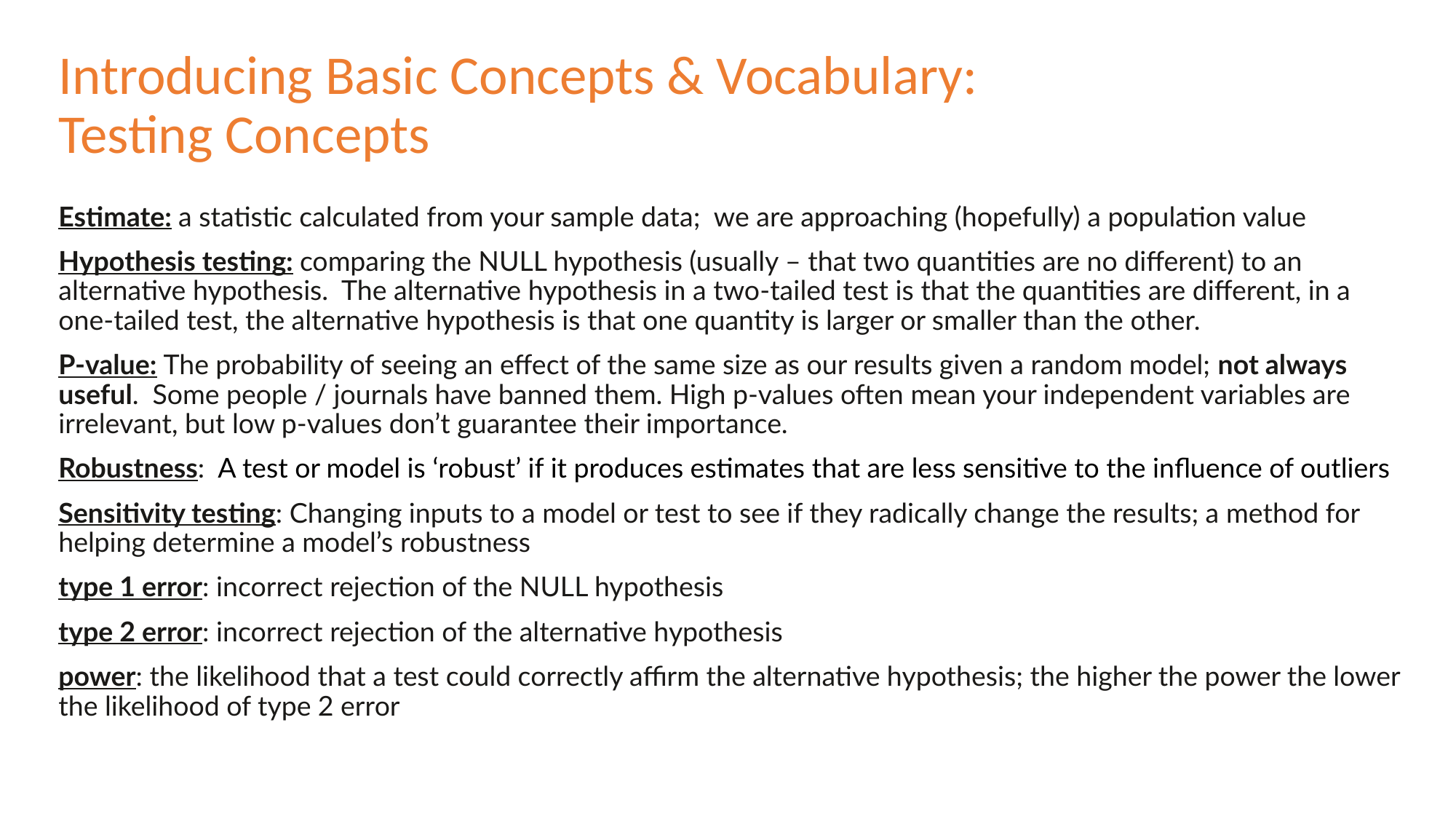

# Introducing Basic Concepts & Vocabulary: Testing Concepts
Estimate: a statistic calculated from your sample data;  we are approaching (hopefully) a population value
Hypothesis testing: comparing the NULL hypothesis (usually – that two quantities are no different) to an alternative hypothesis.  The alternative hypothesis in a two-tailed test is that the quantities are different, in a one-tailed test, the alternative hypothesis is that one quantity is larger or smaller than the other.
P-value: The probability of seeing an effect of the same size as our results given a random model; not always useful.  Some people / journals have banned them. High p-values often mean your independent variables are irrelevant, but low p-values don’t guarantee their importance.
Robustness:  A test or model is ‘robust’ if it produces estimates that are less sensitive to the influence of outliers
Sensitivity testing: Changing inputs to a model or test to see if they radically change the results; a method for helping determine a model’s robustness
type 1 error: incorrect rejection of the NULL hypothesis
type 2 error: incorrect rejection of the alternative hypothesis
power: the likelihood that a test could correctly affirm the alternative hypothesis; the higher the power the lower the likelihood of type 2 error